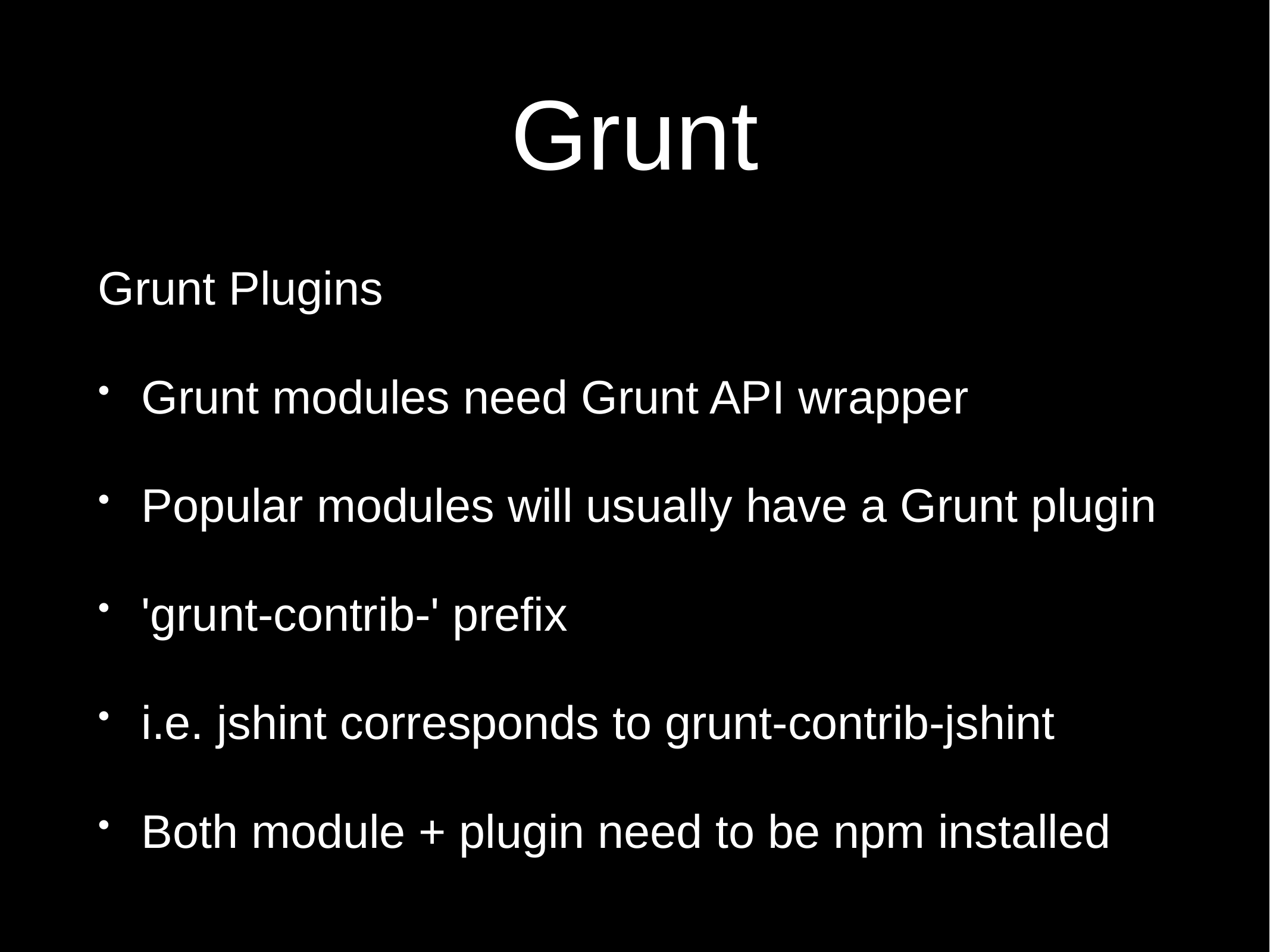

# Grunt
Grunt Plugins
Grunt modules need Grunt API wrapper
Popular modules will usually have a Grunt plugin
'grunt-contrib-' prefix
i.e. jshint corresponds to grunt-contrib-jshint
Both module + plugin need to be npm installed